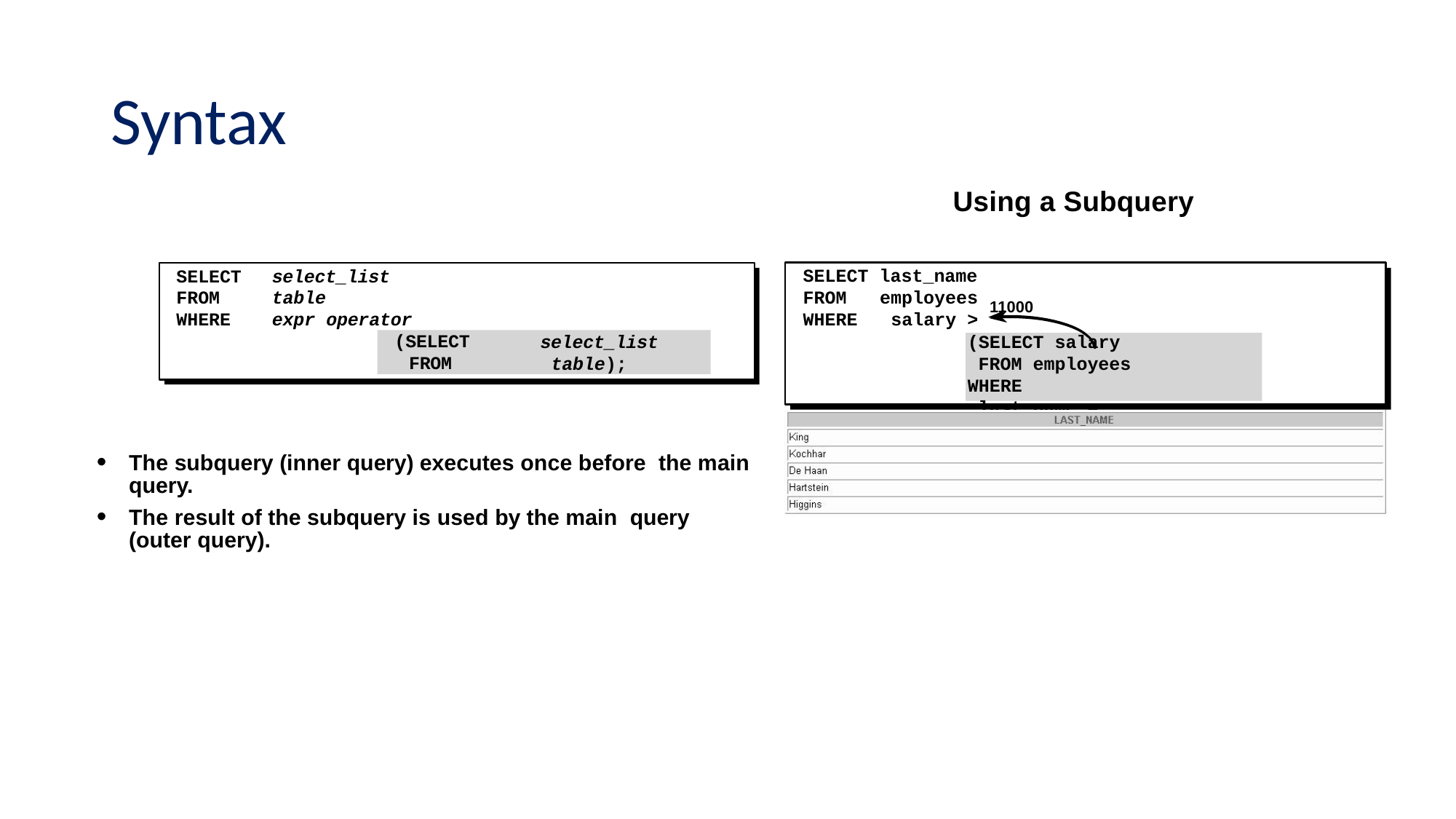

# Syntax
Using a Subquery
SELECT last_name

SELECT	select_list
FROM	table
WHERE	expr operator
(SELECT  FROM

FROM  WHERE
employees  salary >
11000

select_list  table);
(SELECT salary  FROM employees
WHERE	last_name = 'Abel');

The subquery (inner query) executes once before  the main query.
The result of the subquery is used by the main  query (outer query).